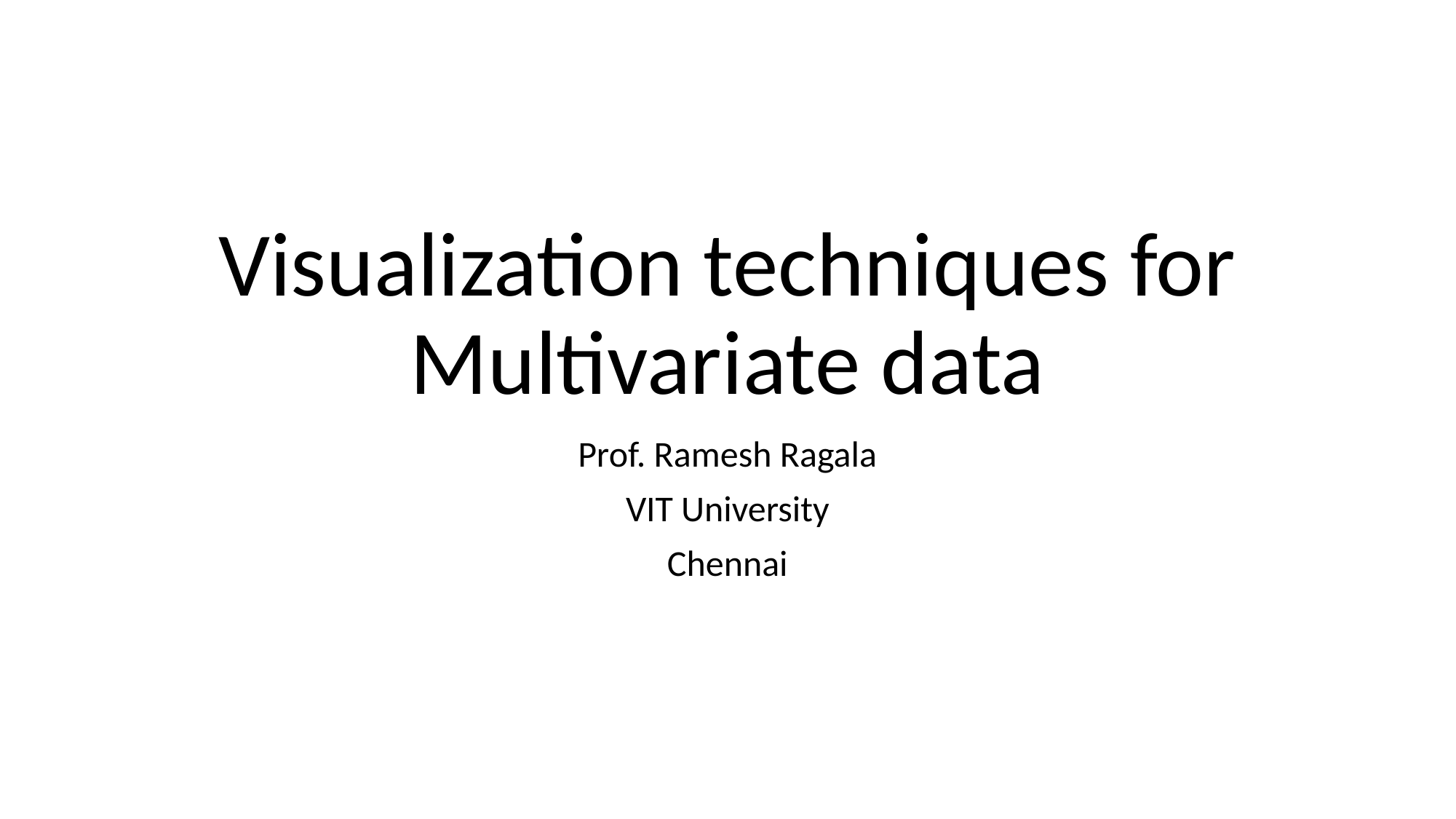

# Visualization techniques for Multivariate data
Prof. Ramesh Ragala
VIT University
Chennai